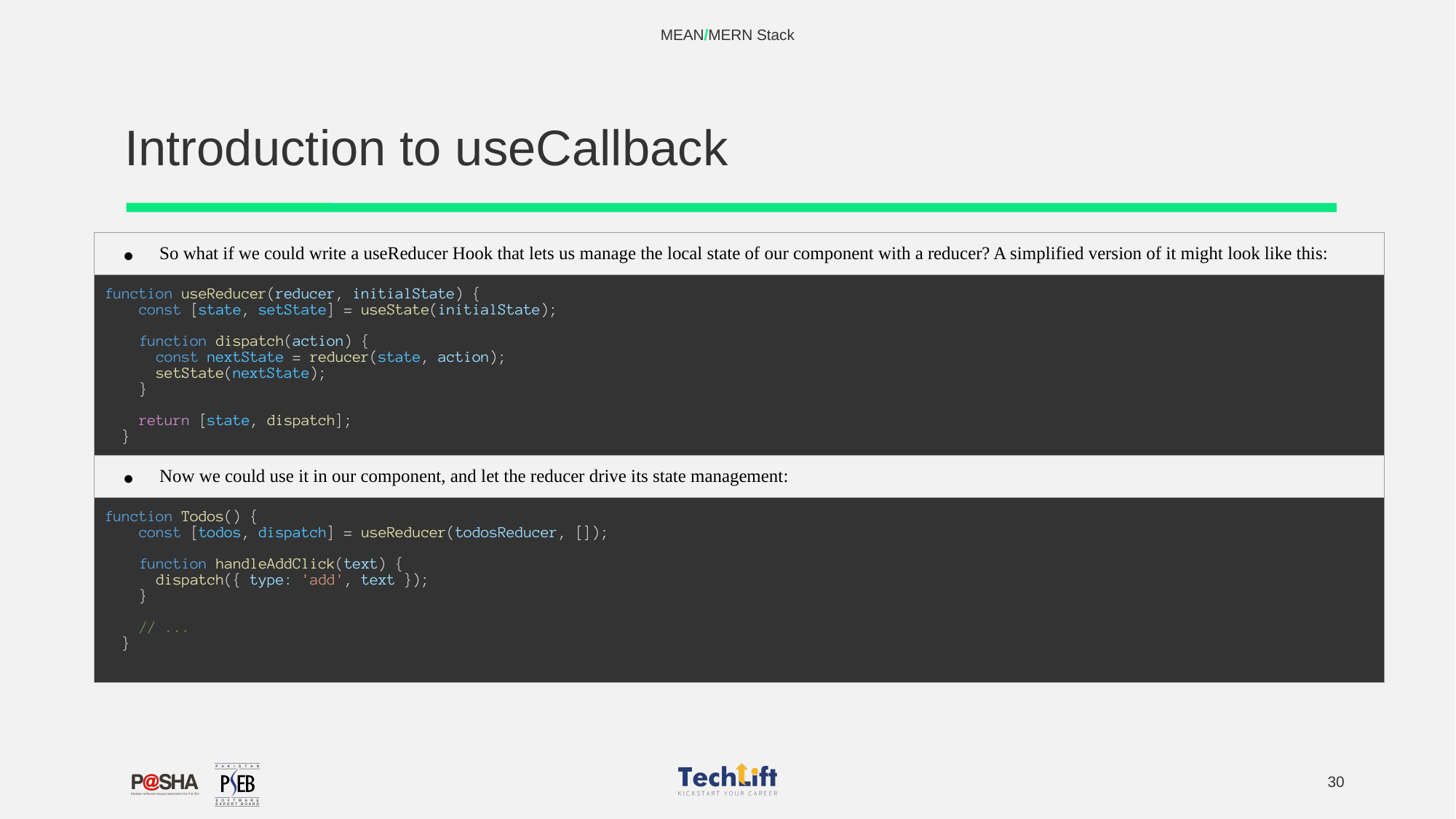

MEAN/MERN Stack
# Introduction to useCallback
| So what if we could write a useReducer Hook that lets us manage the local state of our component with a reducer? A simplified version of it might look like this: |
| --- |
| function useReducer(reducer, initialState) {     const [state, setState] = useState(initialState);       function dispatch(action) {       const nextState = reducer(state, action);       setState(nextState);     }       return [state, dispatch];   } |
| Now we could use it in our component, and let the reducer drive its state management: |
| function Todos() {     const [todos, dispatch] = useReducer(todosReducer, []);       function handleAddClick(text) {       dispatch({ type: 'add', text });     }       // ...   } |
30